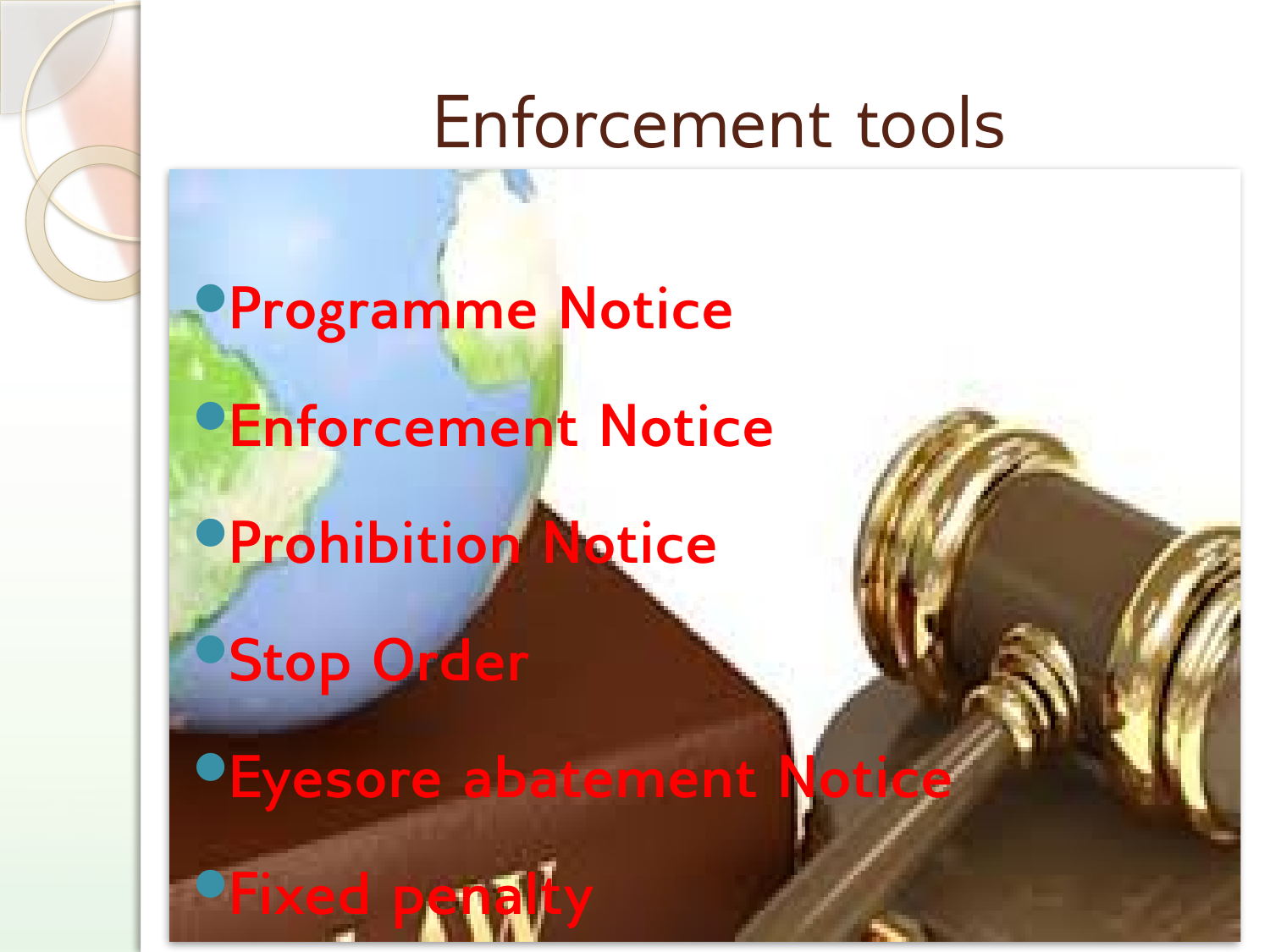

# Enforcement tools
Notices
Programme Notice
Enforcement Notice
Prohibition Notice
Stop Order
Eyesore abatement Notice
Fixed penalty